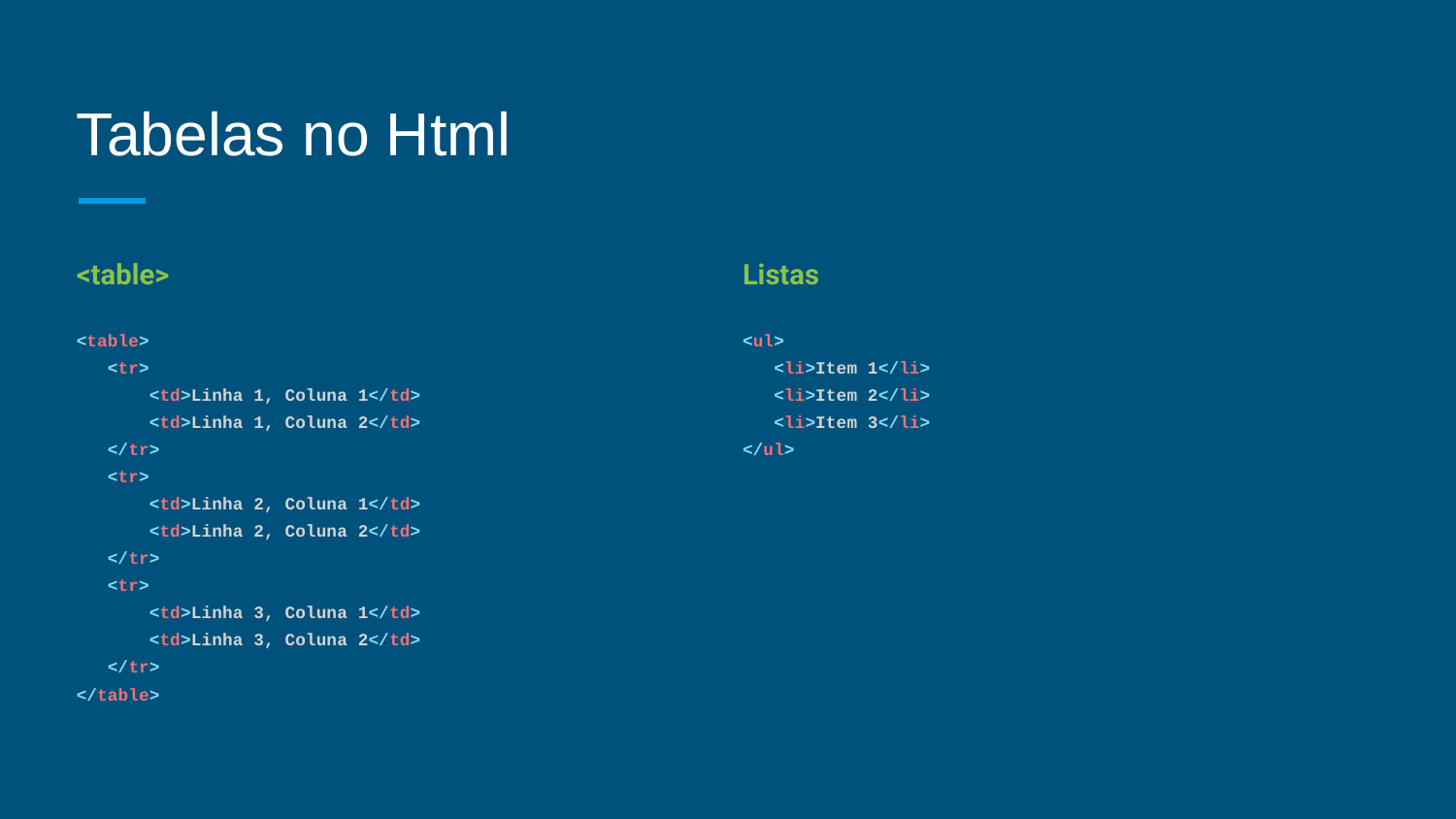

# Tabelas no Html
<table>
<table>
   <tr>
       <td>Linha 1, Coluna 1</td>
       <td>Linha 1, Coluna 2</td>
   </tr>
   <tr>
       <td>Linha 2, Coluna 1</td>
       <td>Linha 2, Coluna 2</td>
   </tr>
   <tr>
       <td>Linha 3, Coluna 1</td>
       <td>Linha 3, Coluna 2</td>
   </tr>
</table>
Listas
<ul>
   <li>Item 1</li>
   <li>Item 2</li>
   <li>Item 3</li>
</ul>